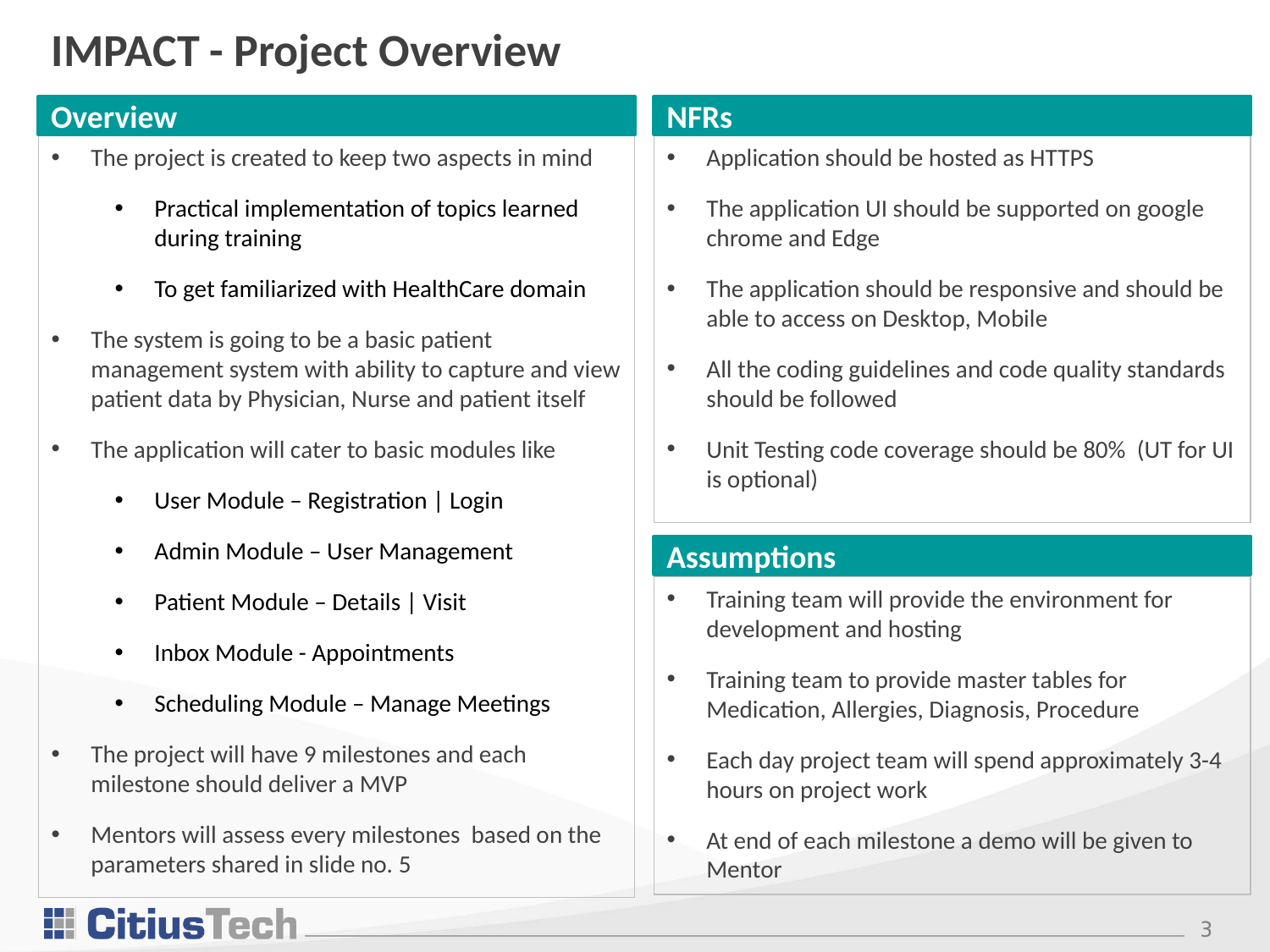

# IMPACT - Project Overview
Overview
NFRs
The project is created to keep two aspects in mind
Practical implementation of topics learned during training
To get familiarized with HealthCare domain
The system is going to be a basic patient management system with ability to capture and view patient data by Physician, Nurse and patient itself
The application will cater to basic modules like
User Module – Registration | Login
Admin Module – User Management
Patient Module – Details | Visit
Inbox Module - Appointments
Scheduling Module – Manage Meetings
The project will have 9 milestones and each milestone should deliver a MVP
Mentors will assess every milestones  based on the parameters shared in slide no. 5
Application should be hosted as HTTPS
The application UI should be supported on google chrome and Edge
The application should be responsive and should be able to access on Desktop, Mobile
All the coding guidelines and code quality standards should be followed
Unit Testing code coverage should be 80%  (UT for UI is optional)
Assumptions
Training team will provide the environment for development and hosting
Training team to provide master tables for Medication, Allergies, Diagnosis, Procedure
Each day project team will spend approximately 3-4 hours on project work
At end of each milestone a demo will be given to Mentor